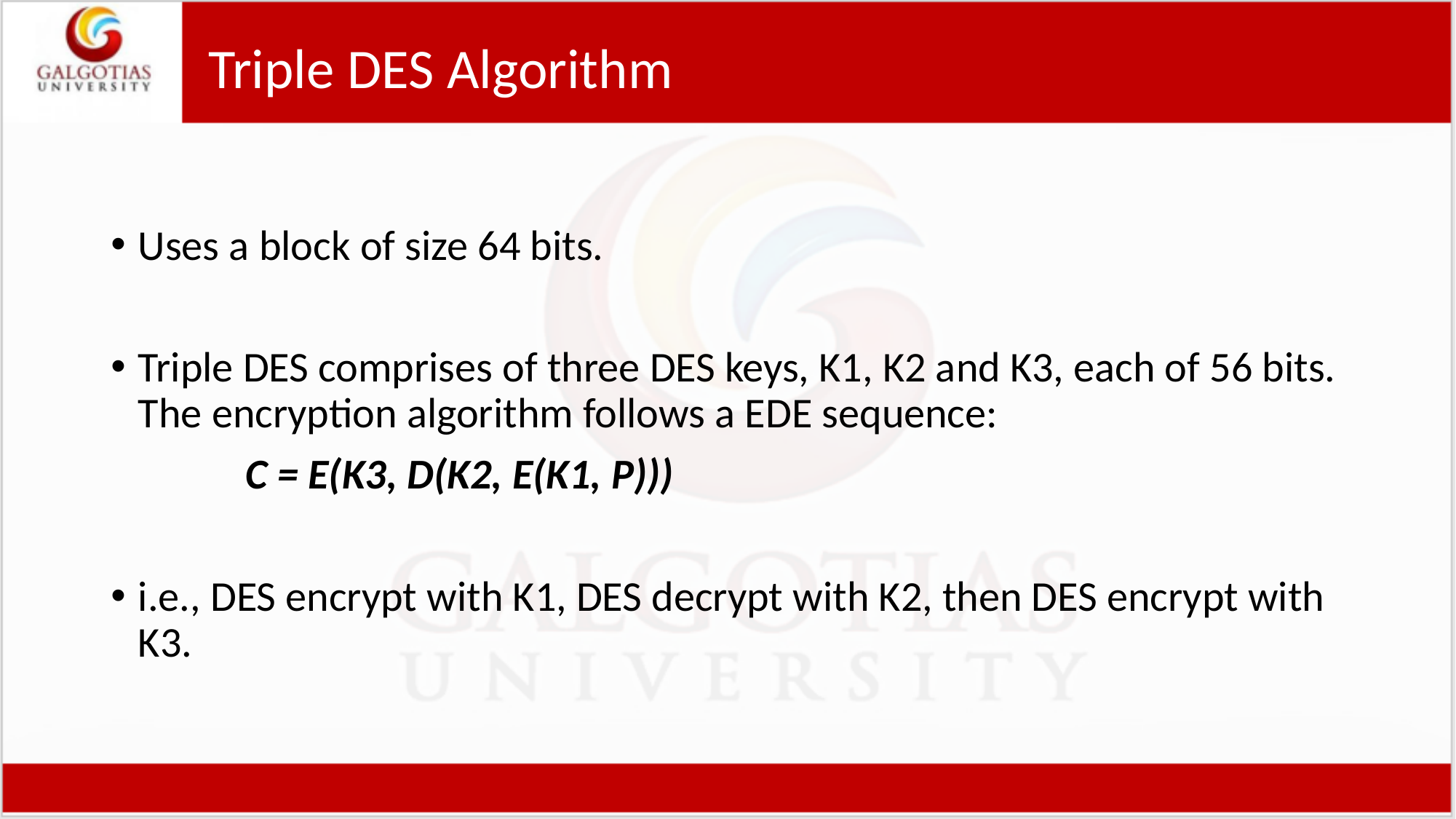

# Triple DES Algorithm
Uses a block of size 64 bits.

Triple DES comprises of three DES keys, K1, K2 and K3, each of 56 bits. The encryption algorithm follows a EDE sequence:
              C = E(K3, D(K2, E(K1, P)))

i.e., DES encrypt with K1, DES decrypt with K2, then DES encrypt with K3.